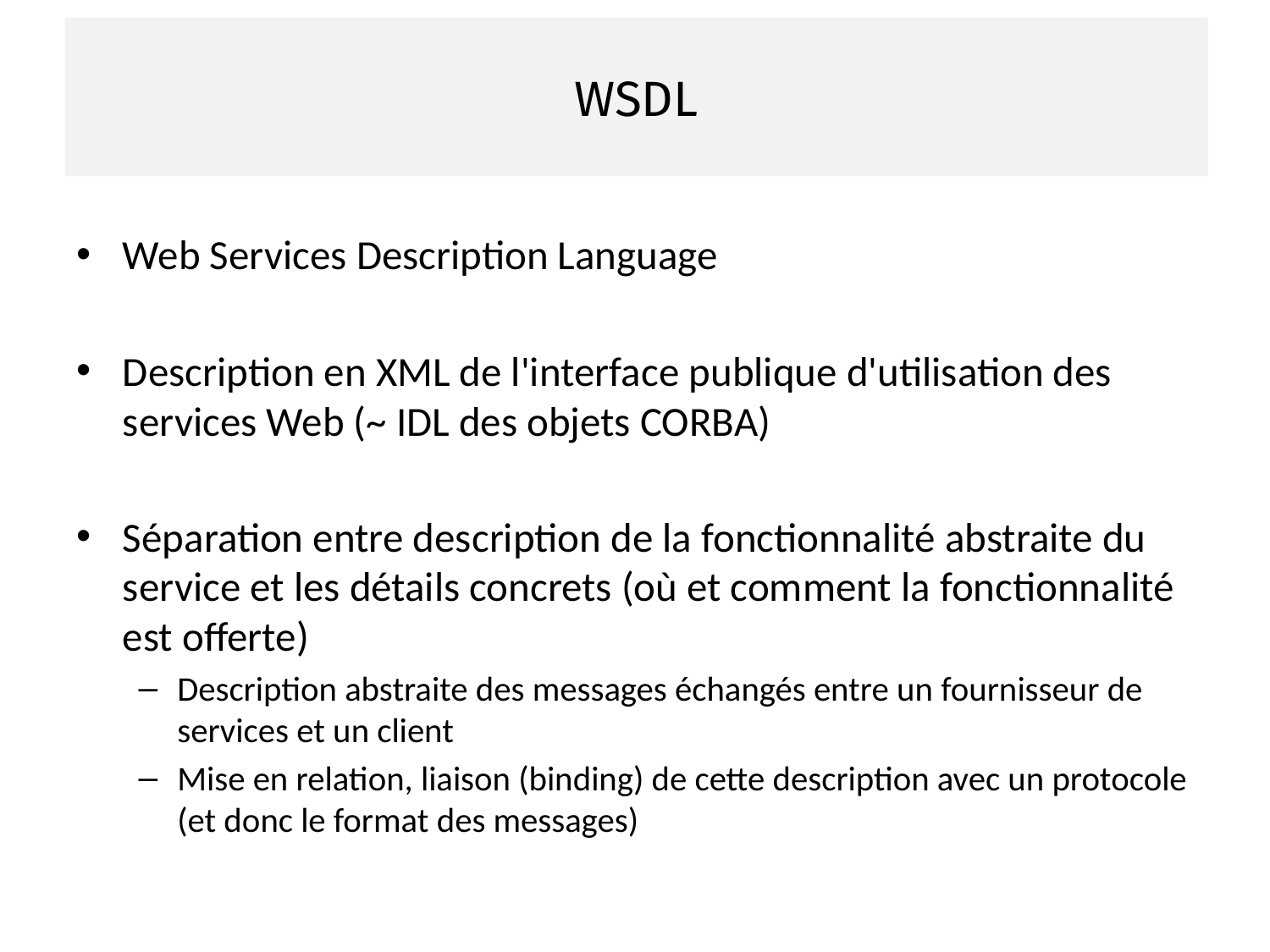

# WSDL
Web Services Description Language

Description en XML de l'interface publique d'utilisation des services Web (~ IDL des objets CORBA)

Séparation entre description de la fonctionnalité abstraite du service et les détails concrets (où et comment la fonctionnalité est offerte)
Description abstraite des messages échangés entre un fournisseur de services et un client
Mise en relation, liaison (binding) de cette description avec un protocole (et donc le format des messages)